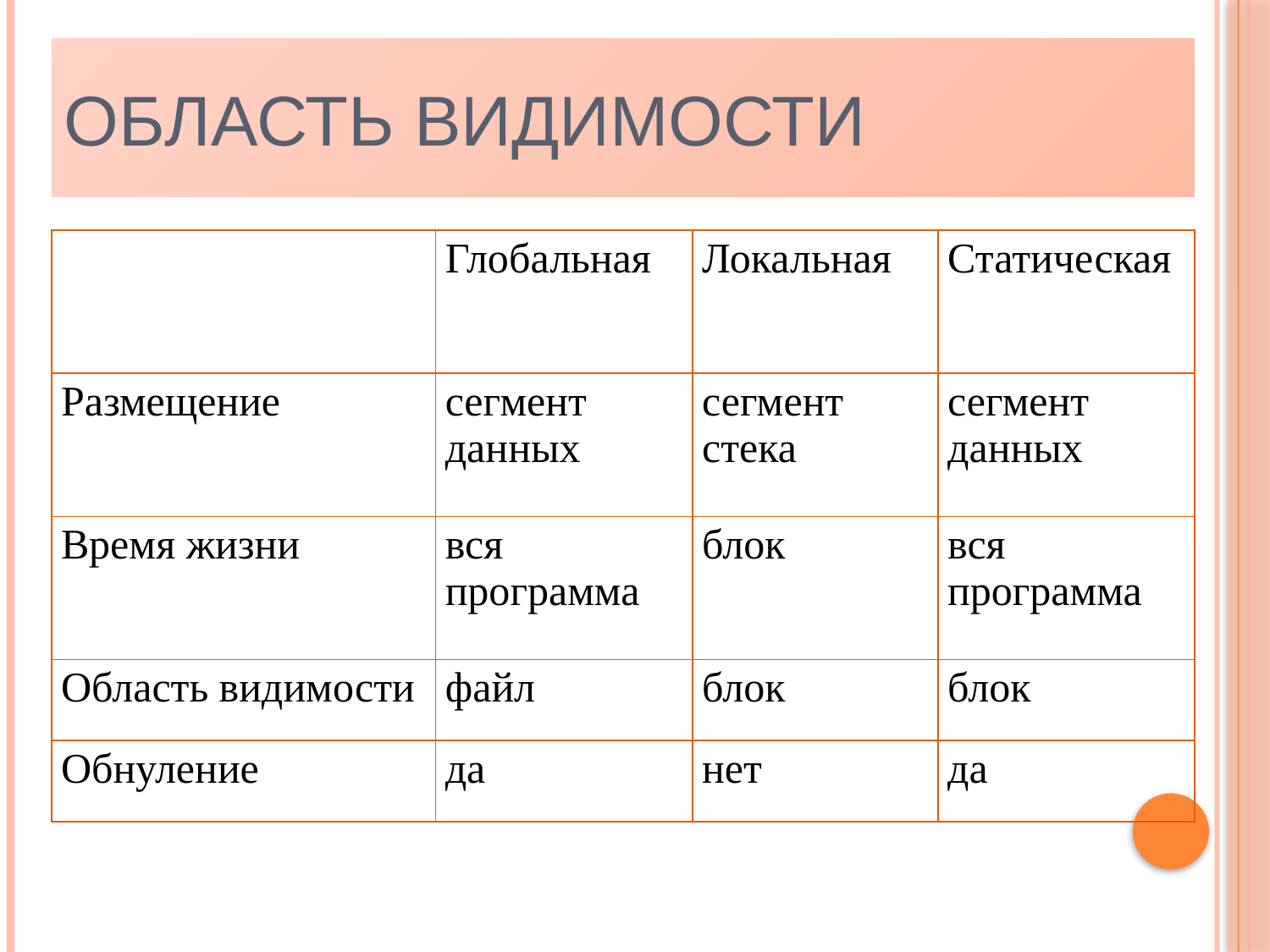

# Область видимости
|  | Глобальная | Локальная | Статическая |
| --- | --- | --- | --- |
| Размещение | сегмент данных | сегмент стека | сегмент данных |
| Время жизни | вся программа | блок | вся программа |
| Область видимости | файл | блок | блок |
| Обнуление | да | нет | да |